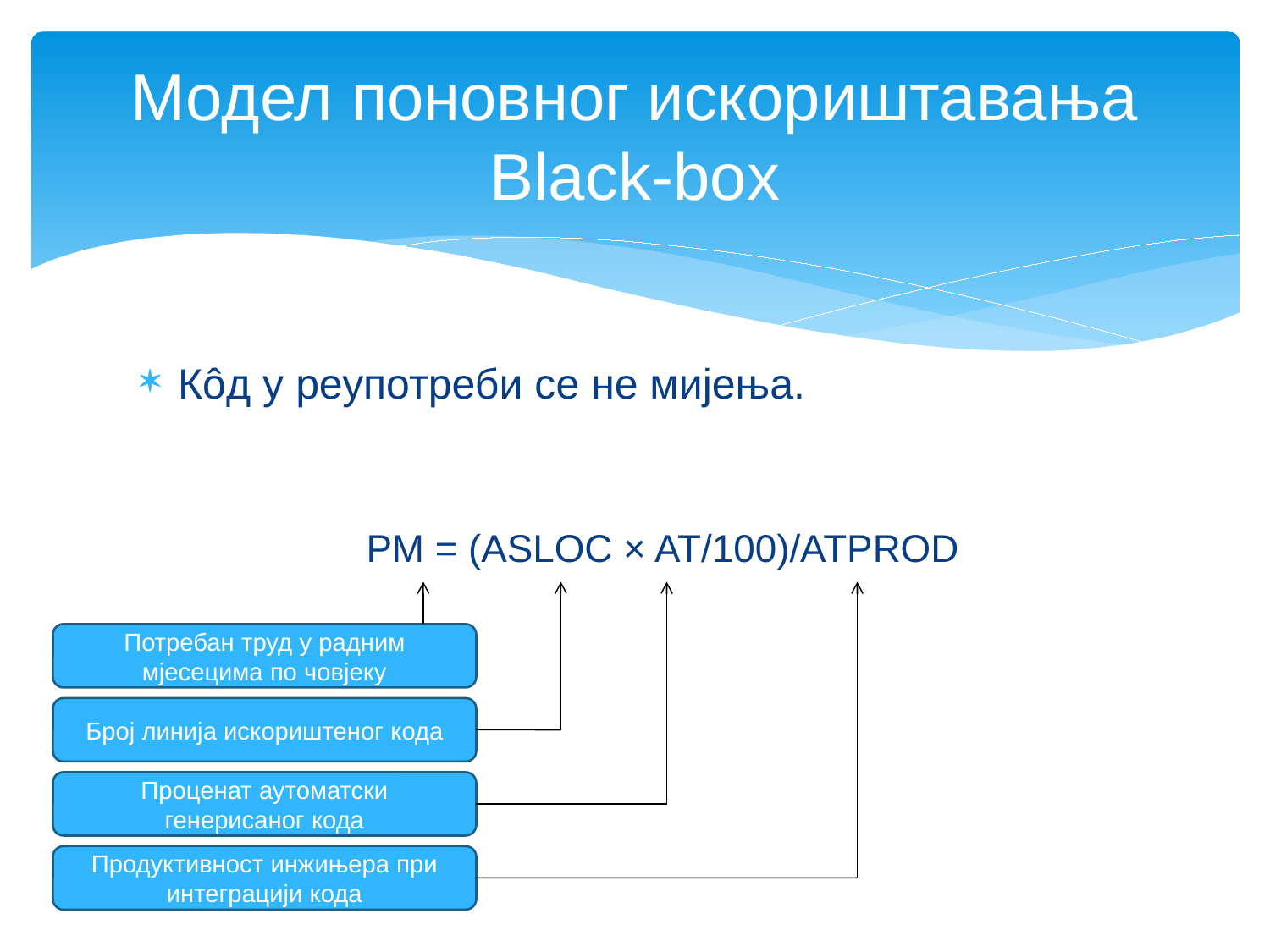

# Модел поновног искориштавања Black-box
Кôд у реупотреби се не мијења.

PM = (ASLOC × AT/100)/ATPROD
Потребан труд у радним мјесецима по човјеку
Број линија искориштеног кода
Проценат аутоматски генерисаног кода
Продуктивност инжињера при интеграцији кода